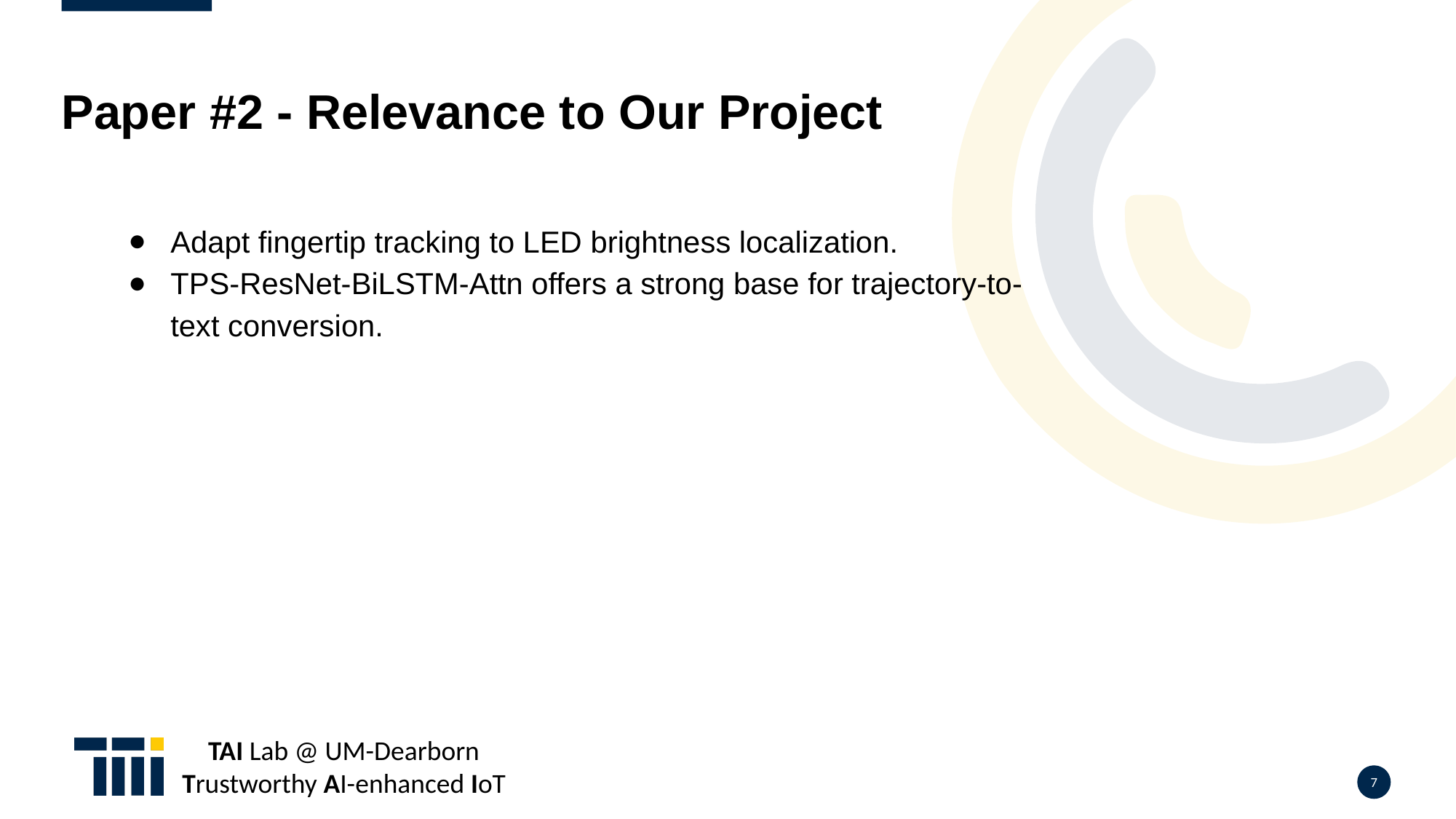

# Paper #2 - Relevance to Our Project
Adapt fingertip tracking to LED brightness localization.
TPS-ResNet-BiLSTM-Attn offers a strong base for trajectory-to-text conversion.

7